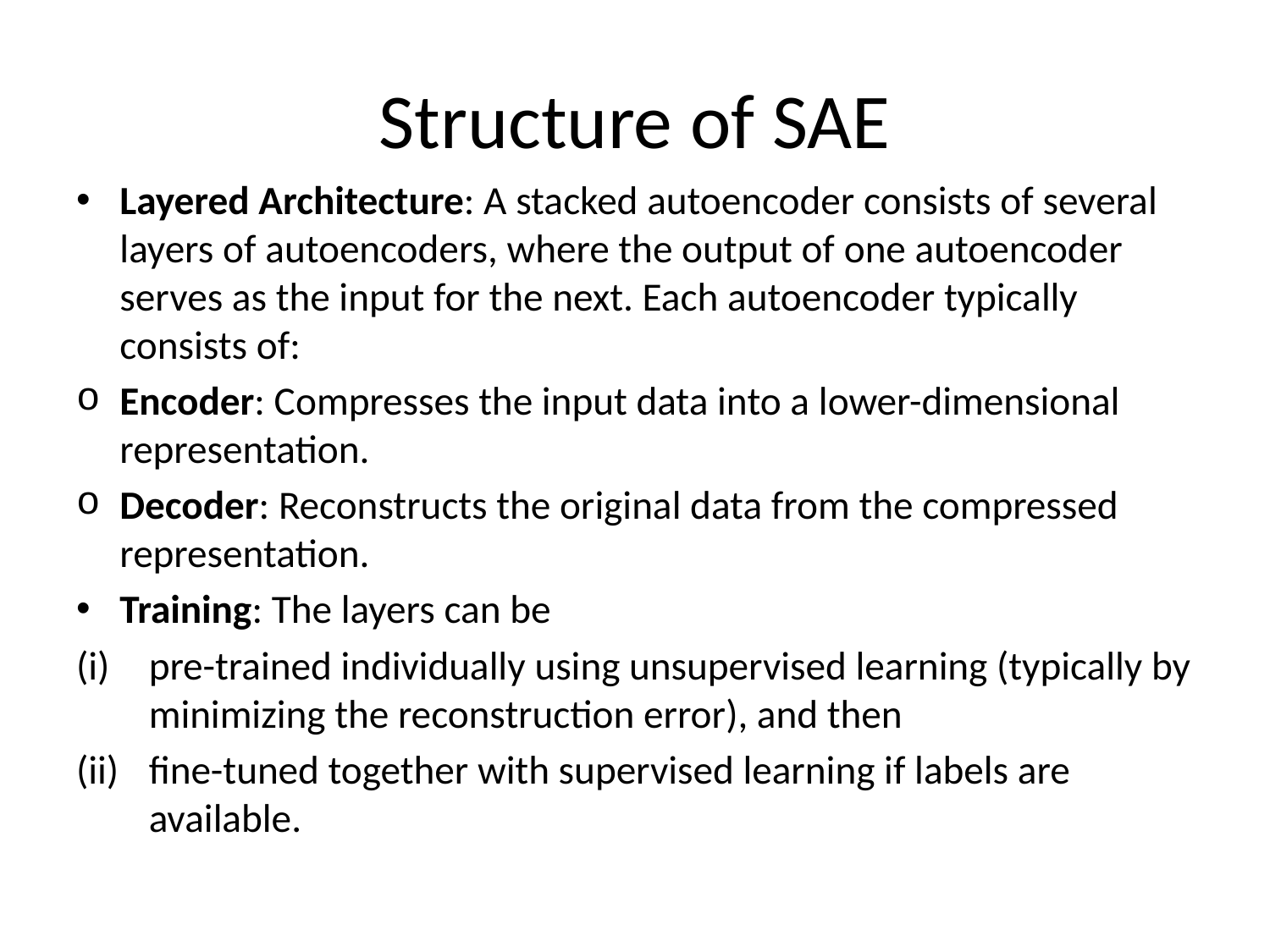

# Structure of SAE
Layered Architecture: A stacked autoencoder consists of several layers of autoencoders, where the output of one autoencoder serves as the input for the next. Each autoencoder typically consists of:
Encoder: Compresses the input data into a lower-dimensional representation.
Decoder: Reconstructs the original data from the compressed representation.
Training: The layers can be
pre-trained individually using unsupervised learning (typically by minimizing the reconstruction error), and then
fine-tuned together with supervised learning if labels are available.